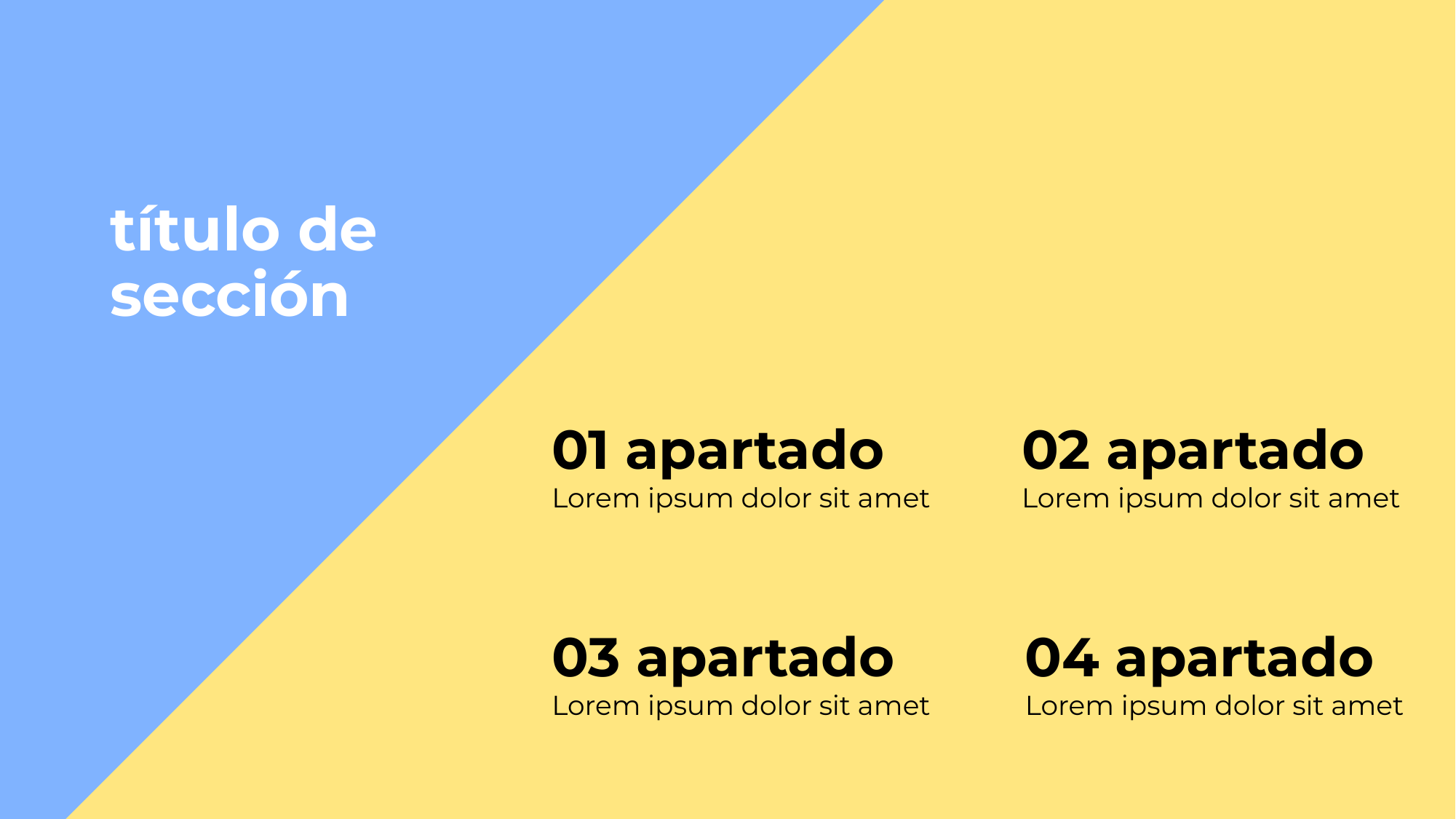

# título de sección
01 apartado
Lorem ipsum dolor sit amet
02 apartado
Lorem ipsum dolor sit amet

03 apartado
Lorem ipsum dolor sit amet
04 apartado
Lorem ipsum dolor sit amet